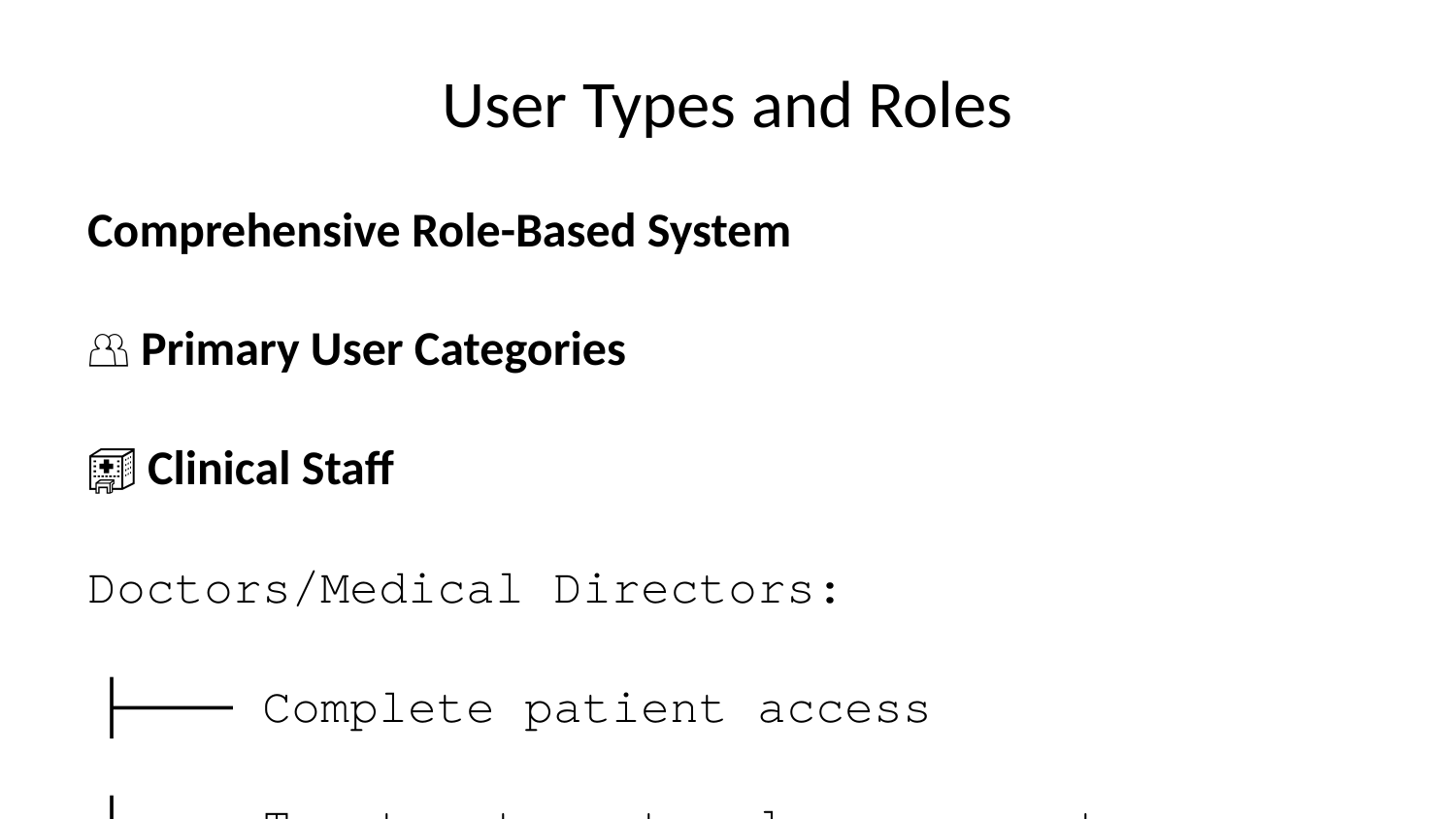

# User Types and Roles
Comprehensive Role-Based System
👥 Primary User Categories
🏥 Clinical Staff
Doctors/Medical Directors:
├── Complete patient access
├── Treatment protocol management
├── AI recommendation review
├── Quality metrics monitoring
└── Clinical decision making

Nurses:
├── Patient care coordination
├── Medication administration
├── Vital signs documentation
├── Patient education
└── Appointment management

Embryologists:
├── Laboratory data management
├── Specimen tracking
├── Quality control
├── Result reporting
└── Protocol adherence
💼 Operational Staff
Receptionists:
├── Appointment scheduling
├── Patient registration
├── Insurance verification
├── Payment processing
└── Communication coordination

Administrators:
├── System configuration
├── User management
├── Report generation
├── Compliance monitoring
└── Performance optimization
🔧 Technical Staff
IT Managers/CIOs:
├── System administration
├── Security management
├── Performance monitoring
├── Backup and recovery
└── Integration management

Super Users:
├── Advanced system features
├── Staff training
├── Troubleshooting
├── Process optimization
└── Change management
📊 User Capacity Planning
Free Tier: 50,000 monthly active users
Pro Tier: 100,000 monthly active users
Enterprise: Unlimited users
Concurrent Users: 1,000+ simultaneous sessions